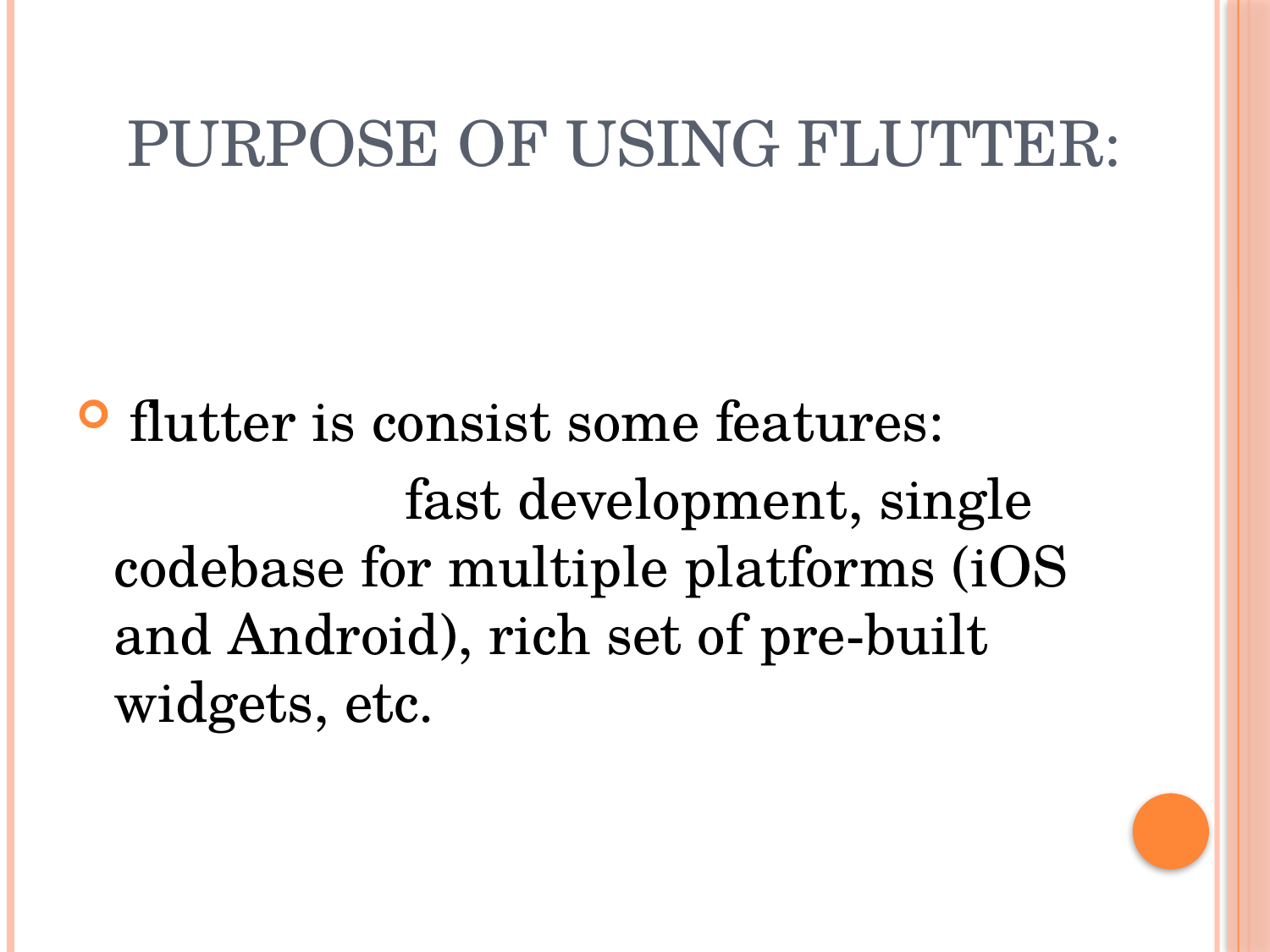

# Purpose of using flutter:

 flutter is consist some features:
                     fast development, single codebase for multiple platforms (iOS and Android), rich set of pre-built widgets, etc.